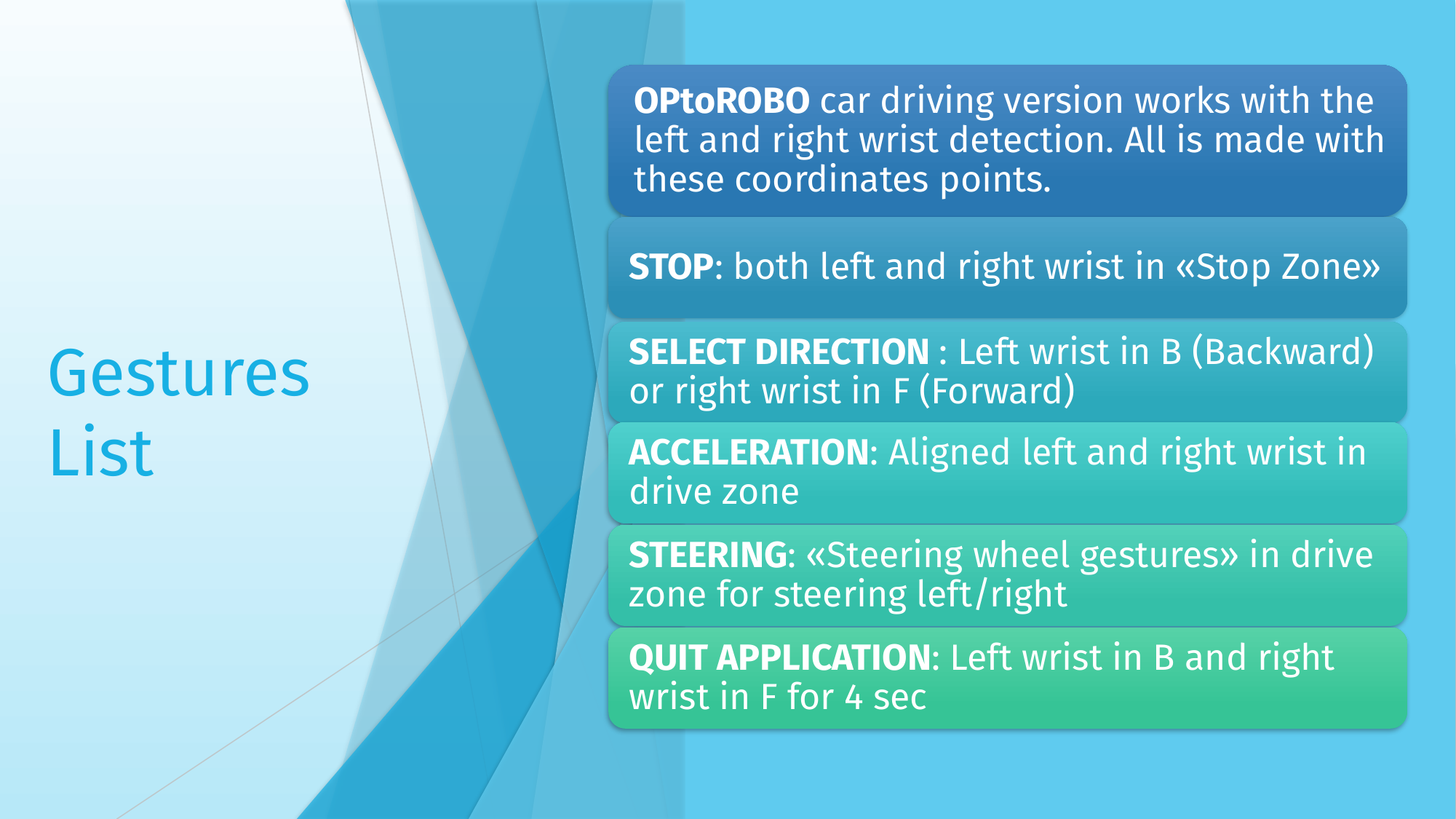

OPtoROBO car driving version works with the left and right wrist detection. All is made with these coordinates points.
STOP: both left and right wrist in «Stop Zone»
SELECT DIRECTION : Left wrist in B (Backward) or right wrist in F (Forward)
ACCELERATION: Aligned left and right wrist in drive zone
STEERING: «Steering wheel gestures» in drive zone for steering left/right
QUIT APPLICATION: Left wrist in B and right wrist in F for 4 sec
# Gestures List